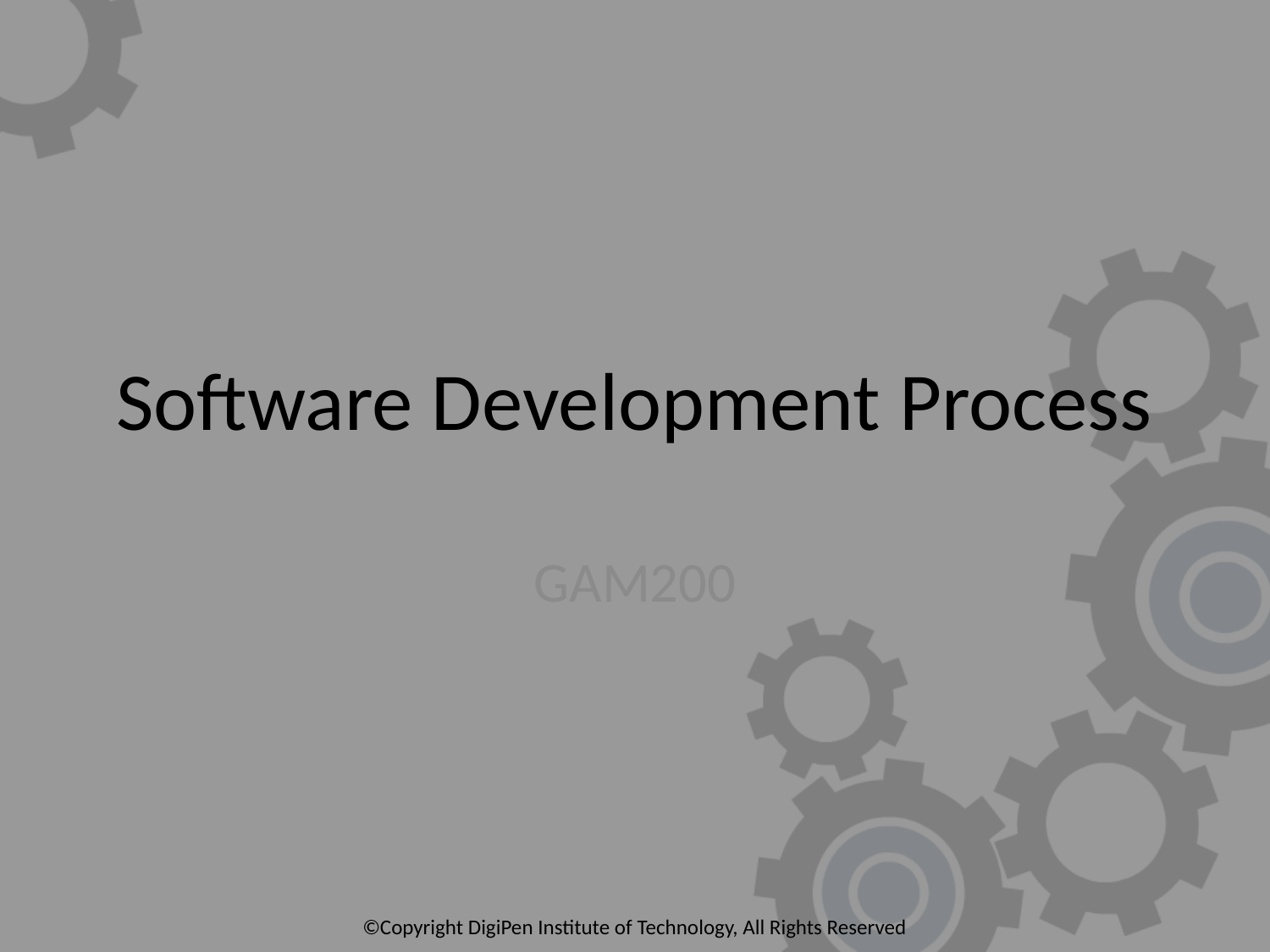

# Software Development Process
GAM200
©Copyright DigiPen Institute of Technology, All Rights Reserved